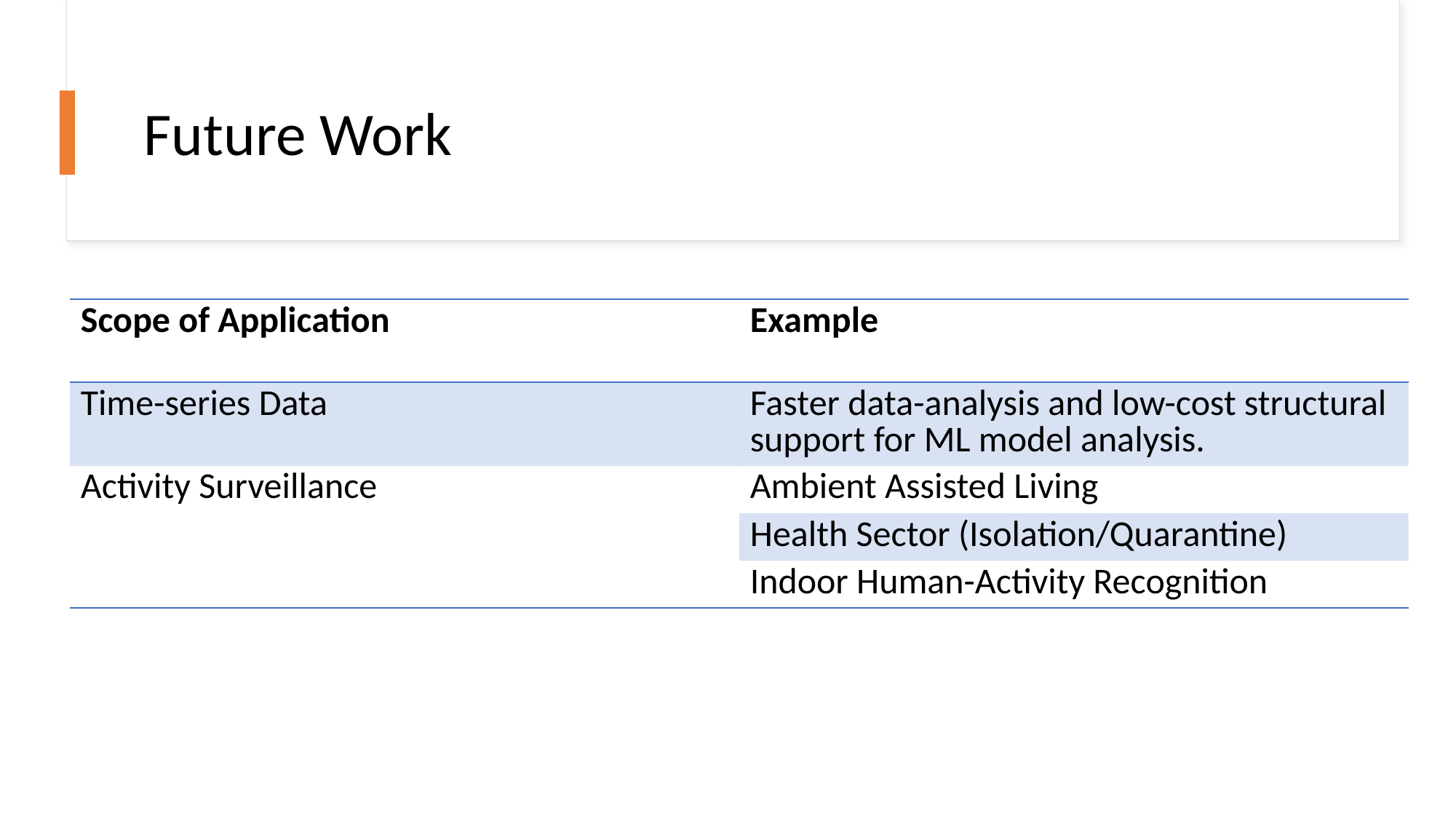

# Future Work

| Scope of Application | Example |
| --- | --- |
| Time-series Data | Faster data-analysis and low-cost structural support for ML model analysis. |
| Activity Surveillance | Ambient Assisted Living |
|  | Health Sector (Isolation/Quarantine) |
|  | Indoor Human-Activity Recognition |
IS'2020                      VARNA, BULGARIA
17